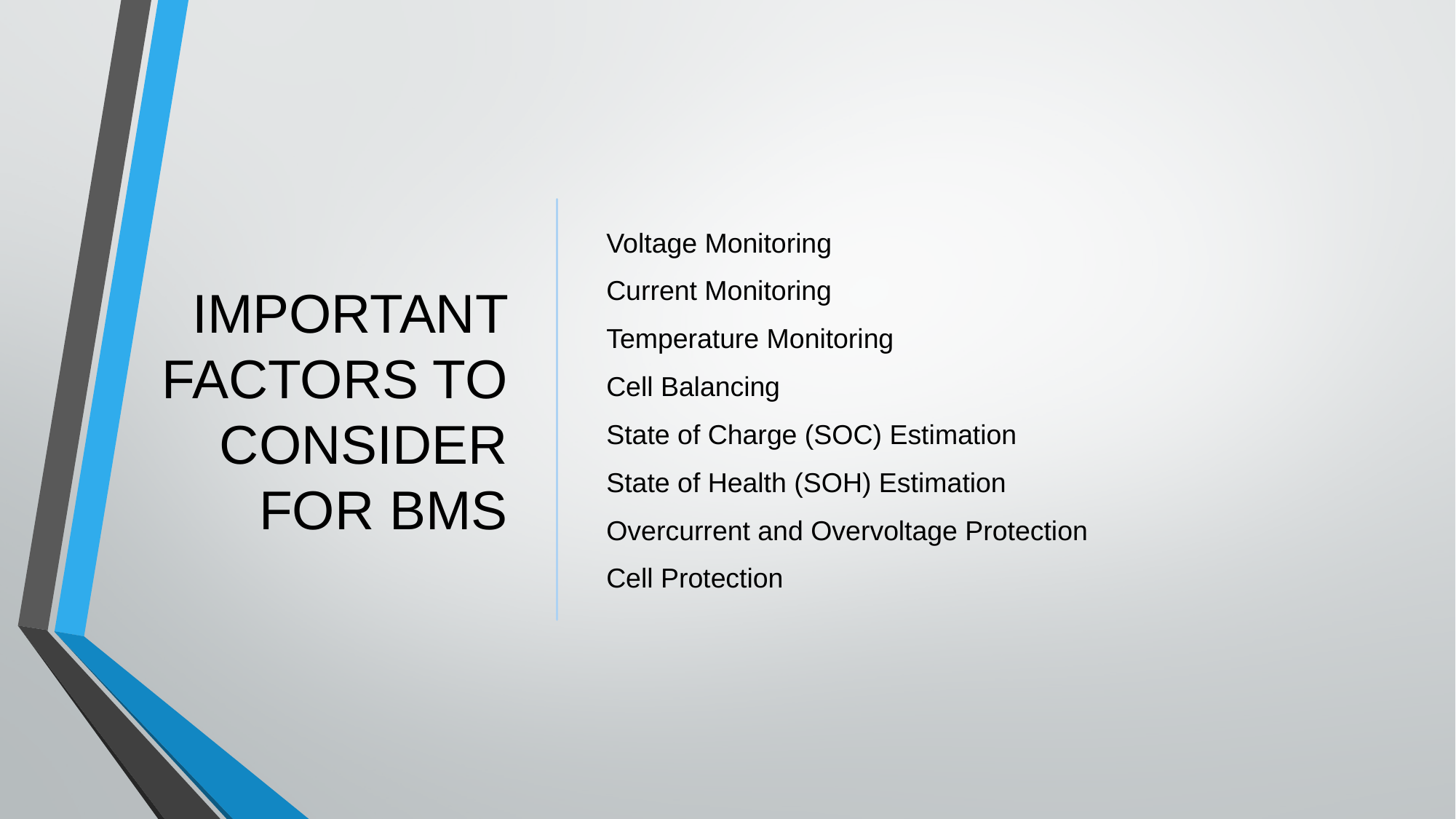

Important factors to consider for BMS
Voltage Monitoring
Current Monitoring
Temperature Monitoring
Cell Balancing
State of Charge (SOC) Estimation
State of Health (SOH) Estimation
Overcurrent and Overvoltage Protection
Cell Protection